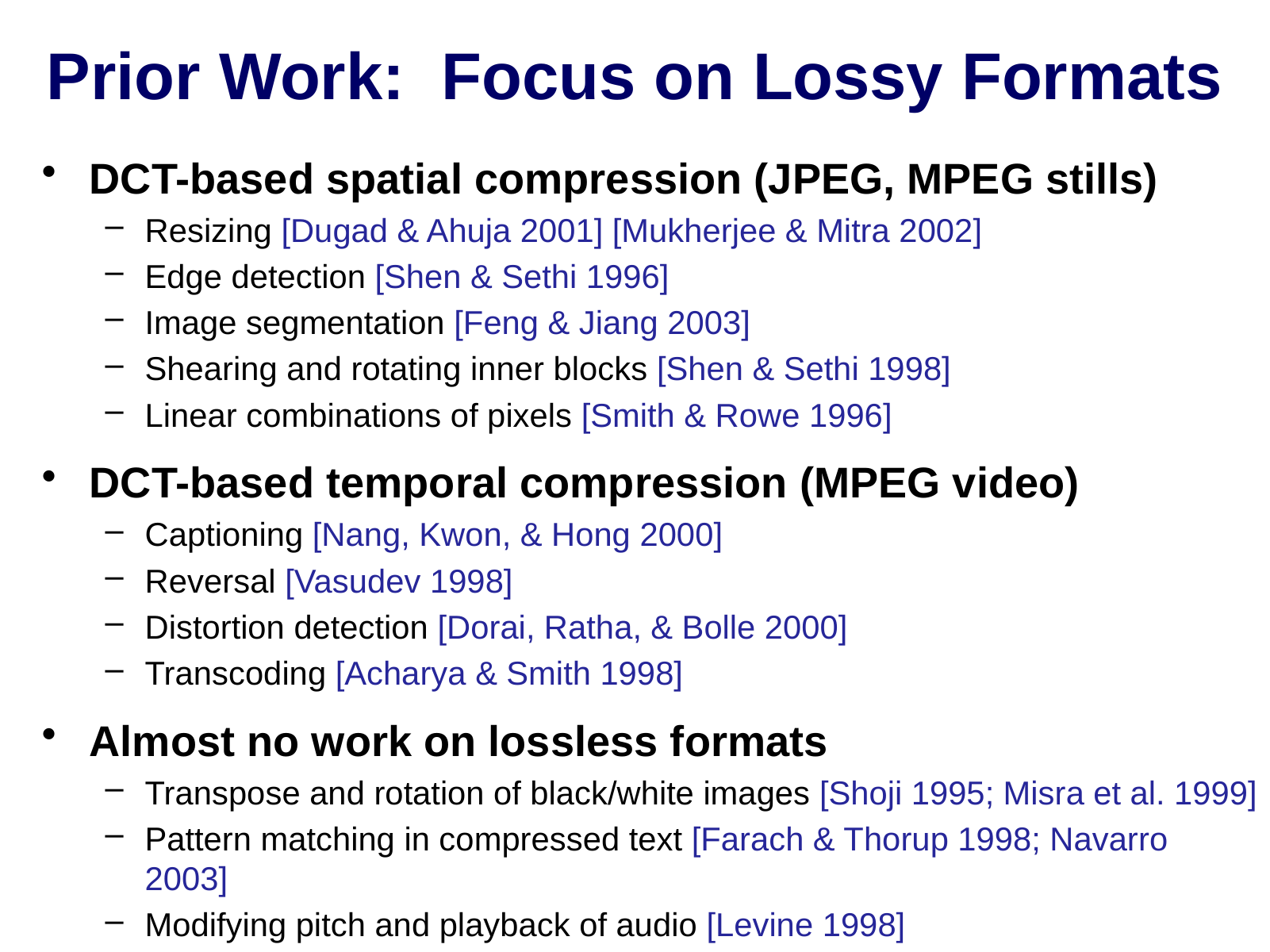

# Prior Work:  Focus on Lossy Formats
DCT-based spatial compression (JPEG, MPEG stills)
Resizing [Dugad & Ahuja 2001] [Mukherjee & Mitra 2002]
Edge detection [Shen & Sethi 1996]
Image segmentation [Feng & Jiang 2003]
Shearing and rotating inner blocks [Shen & Sethi 1998]
Linear combinations of pixels [Smith & Rowe 1996]
DCT-based temporal compression (MPEG video)
Captioning [Nang, Kwon, & Hong 2000]
Reversal [Vasudev 1998]
Distortion detection [Dorai, Ratha, & Bolle 2000]
Transcoding [Acharya & Smith 1998]
Almost no work on lossless formats
Transpose and rotation of black/white images [Shoji 1995; Misra et al. 1999]
Pattern matching in compressed text [Farach & Thorup 1998; Navarro 2003]
Modifying pitch and playback of audio [Levine 1998]